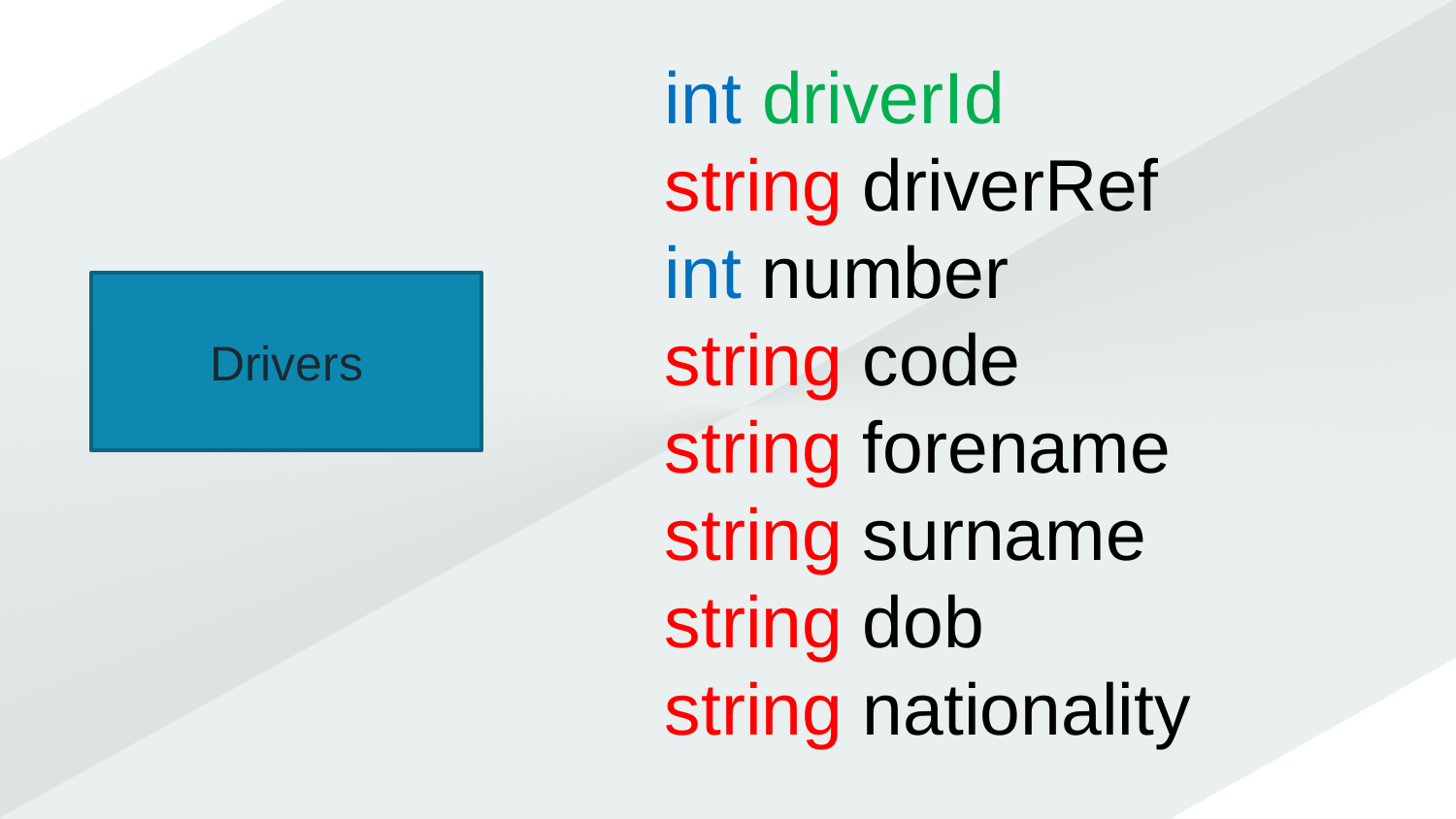

int driverId
string driverRef
int number
string code
string forename
string surname
string dob
string nationality
Drivers